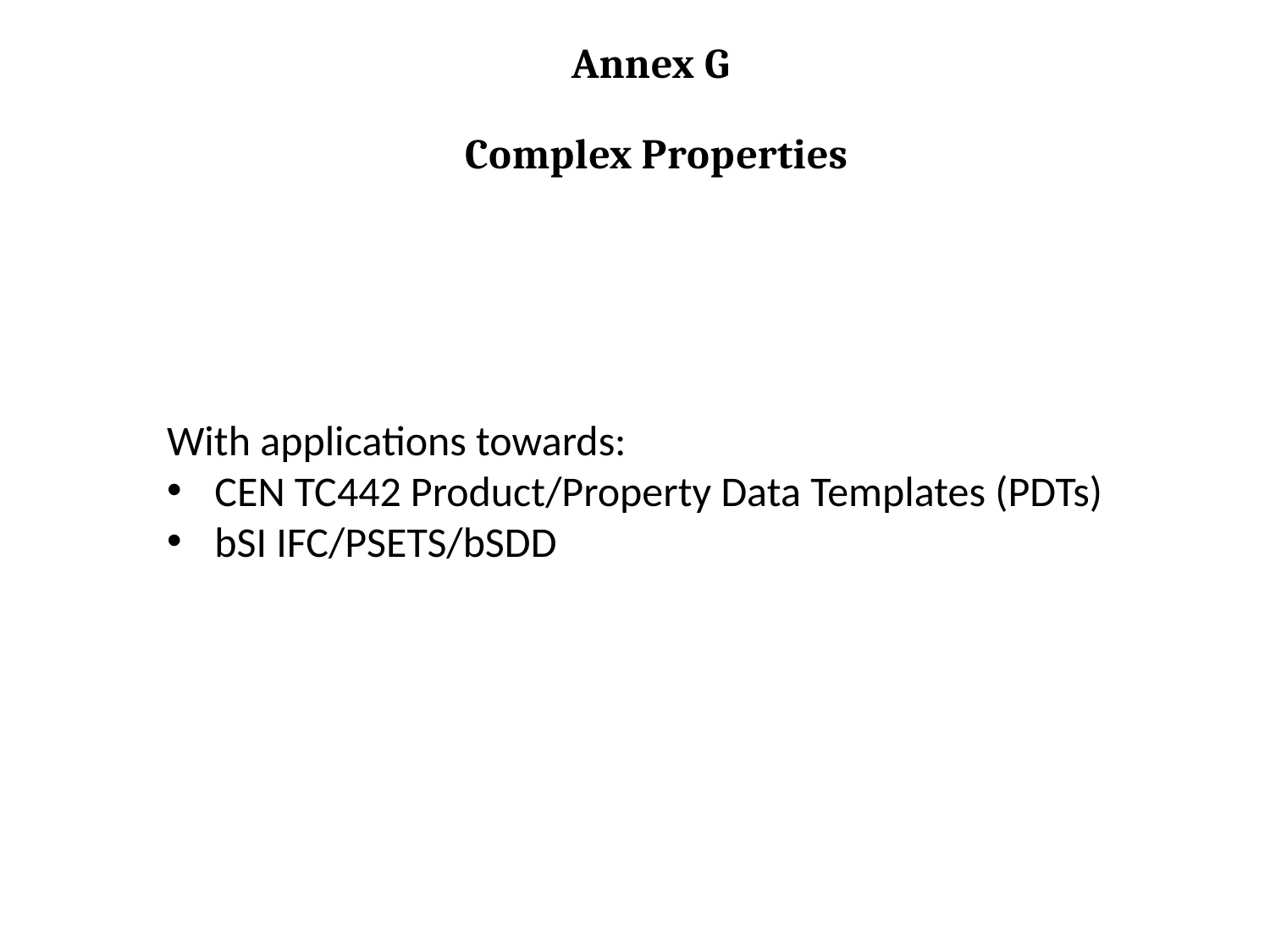

Annex G

 Complex Properties

With applications towards:
CEN TC442 Product/Property Data Templates (PDTs)
bSI IFC/PSETS/bSDD